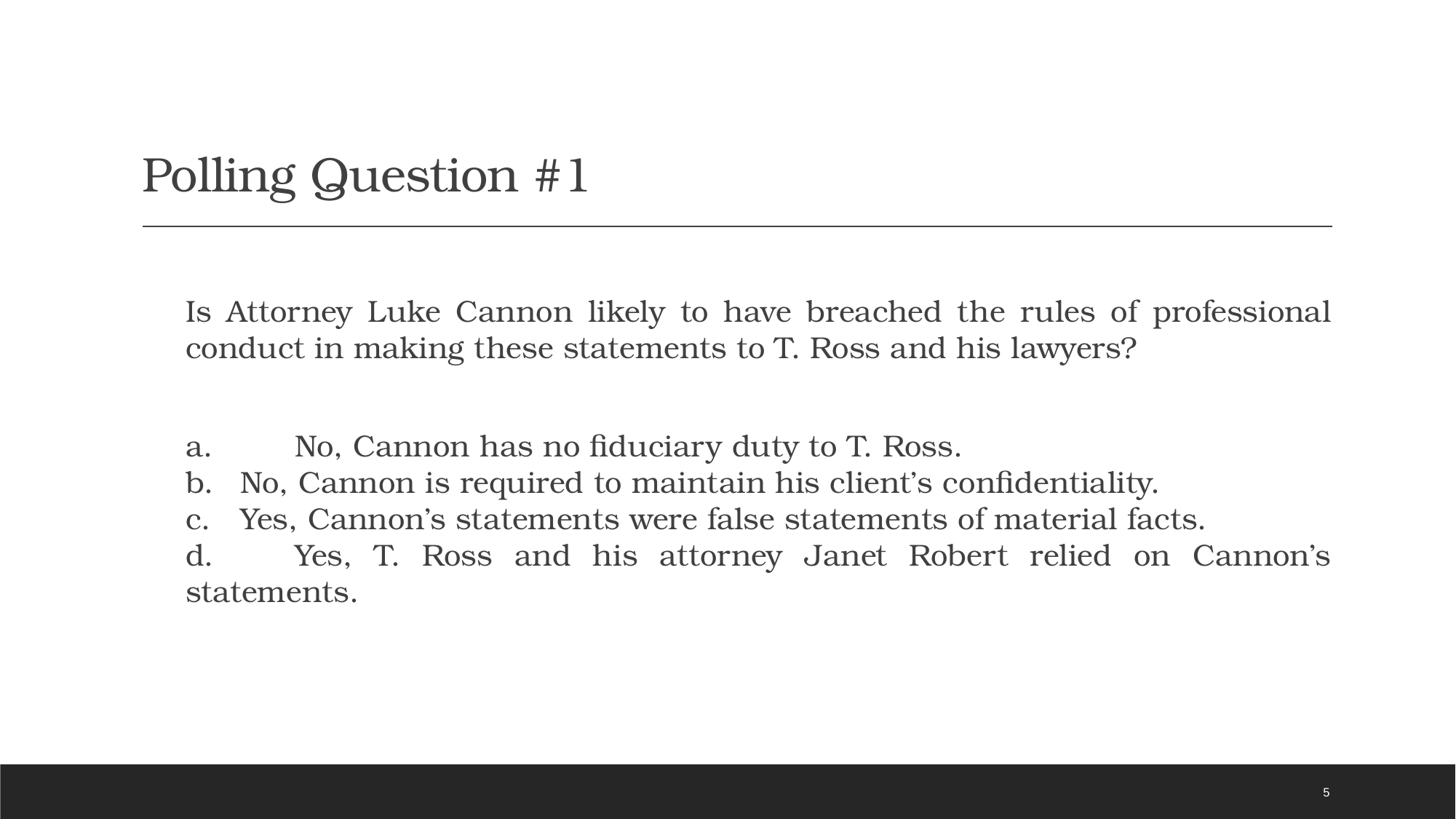

# Polling Question #1

Is Attorney Luke Cannon likely to have breached the rules of professional conduct in making these statements to T. Ross and his lawyers?

a.	No, Cannon has no fiduciary duty to T. Ross.
No, Cannon is required to maintain his client’s confidentiality.
Yes, Cannon’s statements were false statements of material facts.
d.	Yes, T. Ross and his attorney Janet Robert relied on Cannon’s statements.

5